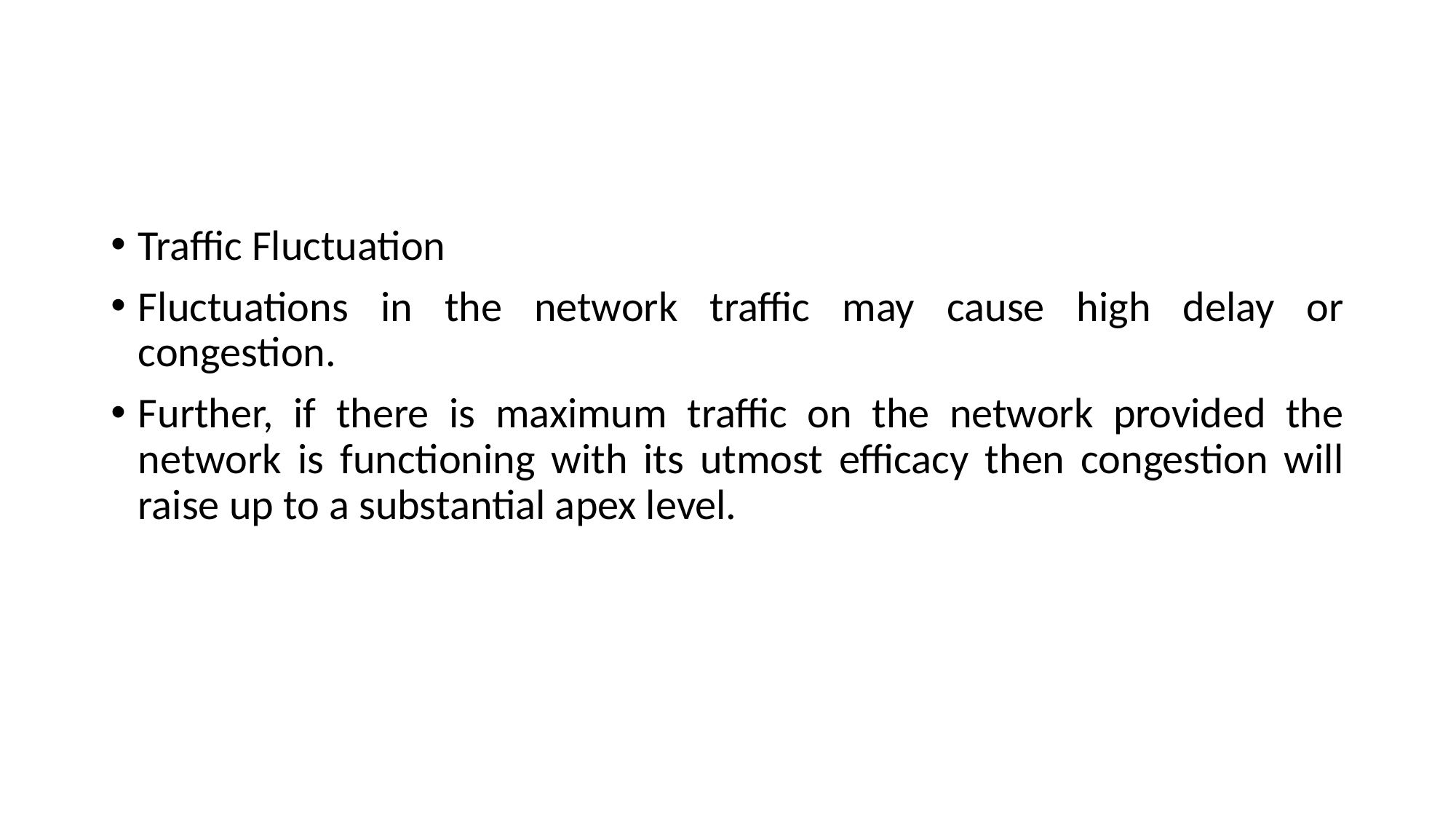

#
Traffic Fluctuation
Fluctuations in the network traffic may cause high delay or congestion.
Further, if there is maximum traffic on the network provided the network is functioning with its utmost efficacy then congestion will raise up to a substantial apex level.